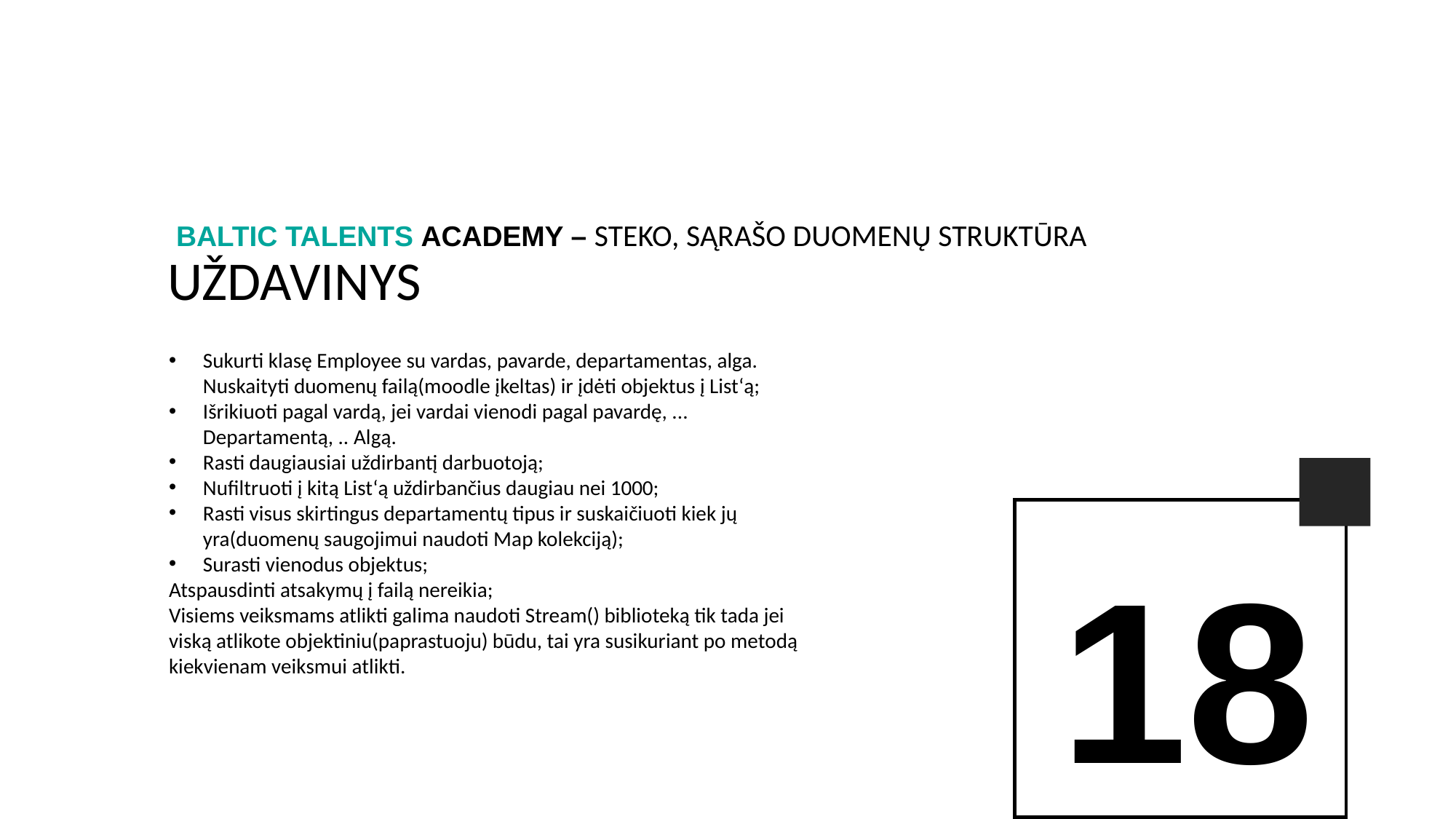

BALTIc TALENTs AcADEMy – Steko, Sąrašo duomenų struktūra

uždavinys
Sukurti klasę Employee su vardas, pavarde, departamentas, alga. Nuskaityti duomenų failą(moodle įkeltas) ir įdėti objektus į List‘ą;
Išrikiuoti pagal vardą, jei vardai vienodi pagal pavardę, ... Departamentą, .. Algą.
Rasti daugiausiai uždirbantį darbuotoją;
Nufiltruoti į kitą List‘ą uždirbančius daugiau nei 1000;
Rasti visus skirtingus departamentų tipus ir suskaičiuoti kiek jų yra(duomenų saugojimui naudoti Map kolekciją);
Surasti vienodus objektus;
Atspausdinti atsakymų į failą nereikia;
Visiems veiksmams atlikti galima naudoti Stream() biblioteką tik tada jei viską atlikote objektiniu(paprastuoju) būdu, tai yra susikuriant po metodą kiekvienam veiksmui atlikti.

18